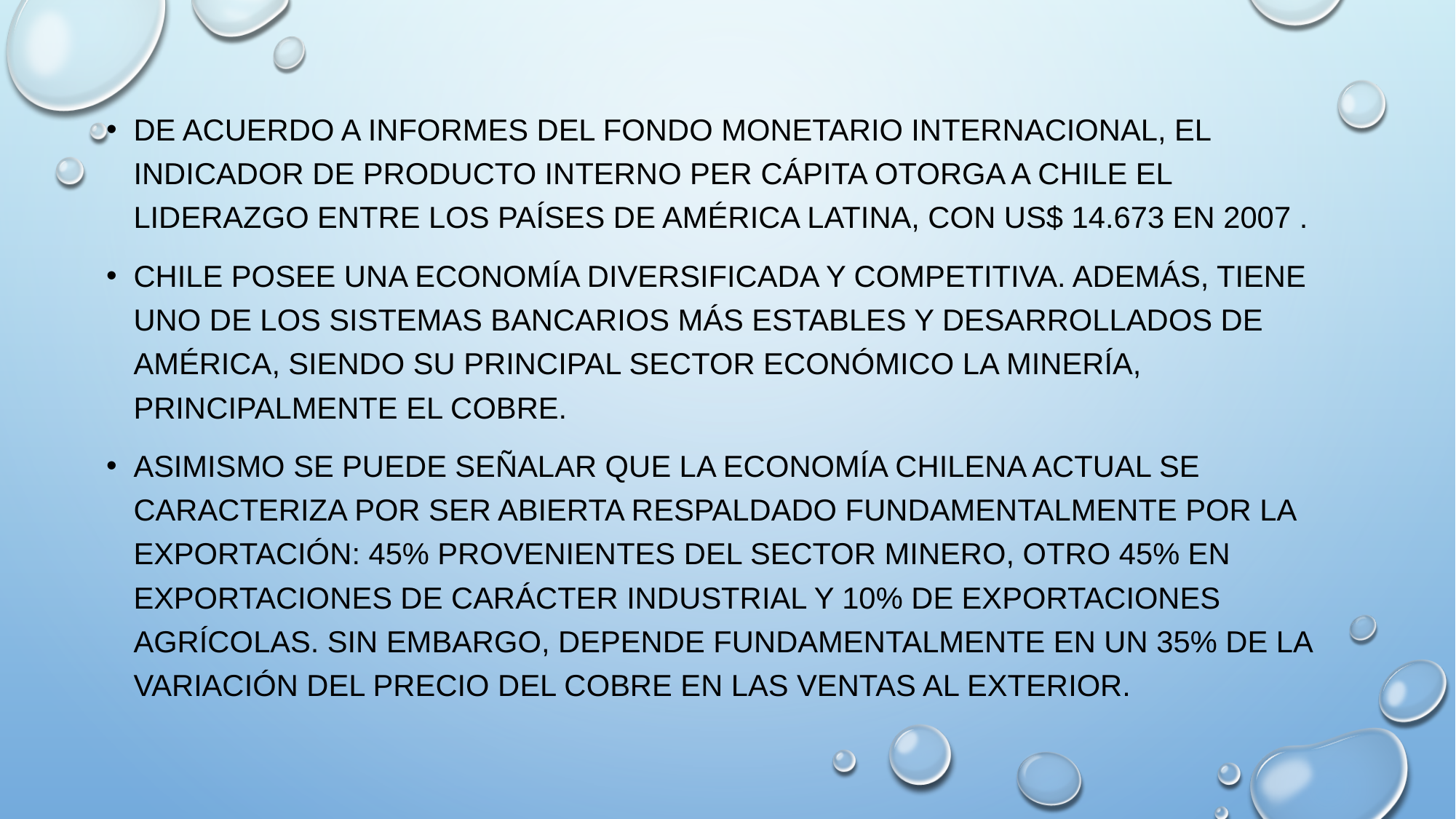

De acuerdo a informes del Fondo Monetario Internacional, el indicador de Producto Interno per Cápita otorga a Chile el liderazgo entre los países de América Latina, con US$ 14.673 en 2007 .
Chile posee una economía diversificada y competitiva. Además, tiene uno de los sistemas bancarios más estables y desarrollados de América, siendo su principal sector económico la minería, principalmente el cobre.
Asimismo se puede señalar que la economía chilena actual se caracteriza por ser abierta respaldado fundamentalmente por la exportación: 45% provenientes del sector minero, otro 45% en exportaciones de carácter Industrial y 10% de exportaciones agrícolas. Sin embargo, depende fundamentalmente en un 35% de la variación del precio del cobre en las ventas al exterior.